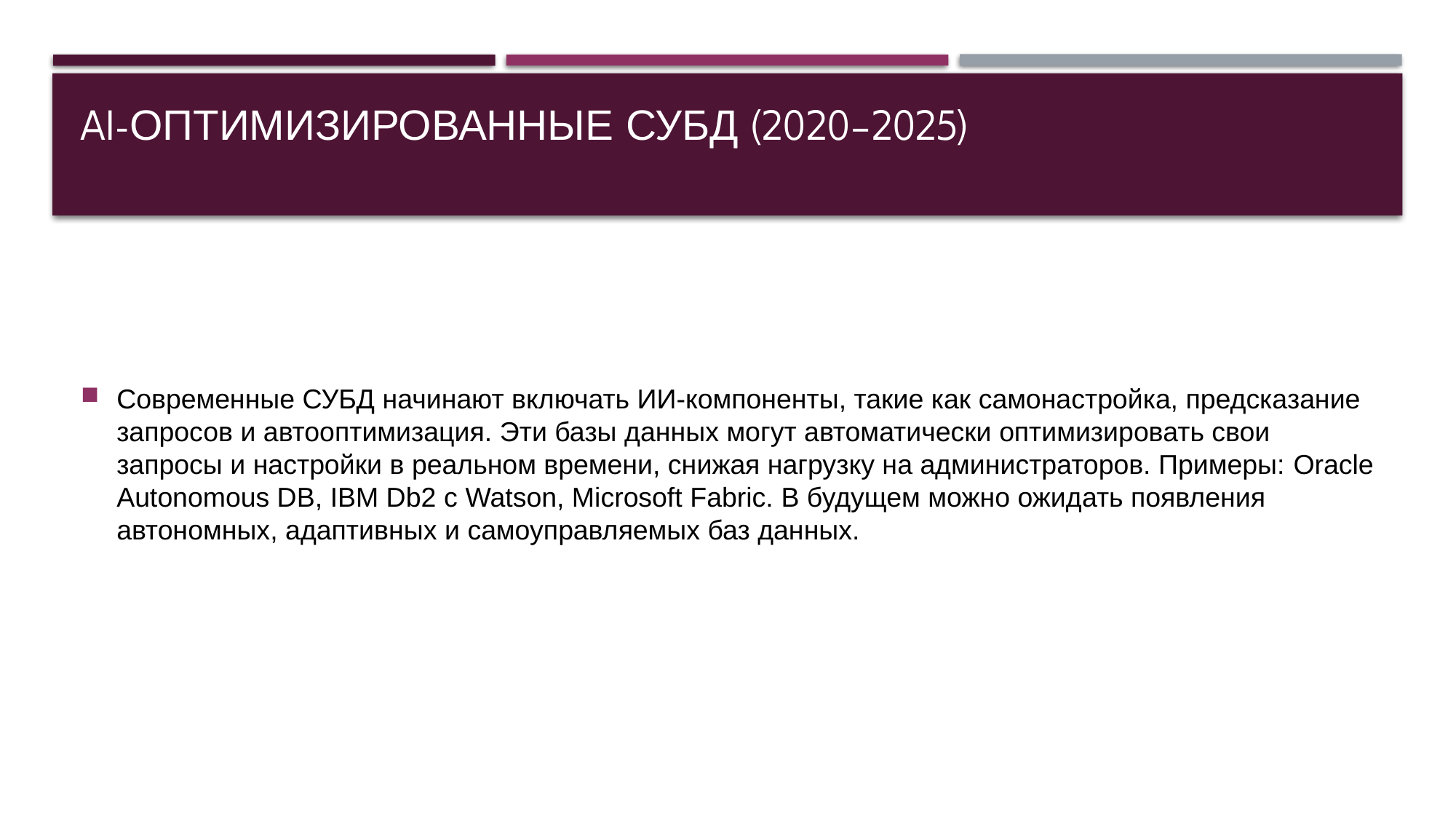

# AI-оптимизированные СУБД (2020–2025)
Современные СУБД начинают включать ИИ-компоненты, такие как самонастройка, предсказание запросов и автооптимизация. Эти базы данных могут автоматически оптимизировать свои запросы и настройки в реальном времени, снижая нагрузку на администраторов. Примеры: Oracle Autonomous DB, IBM Db2 с Watson, Microsoft Fabric. В будущем можно ожидать появления автономных, адаптивных и самоуправляемых баз данных.